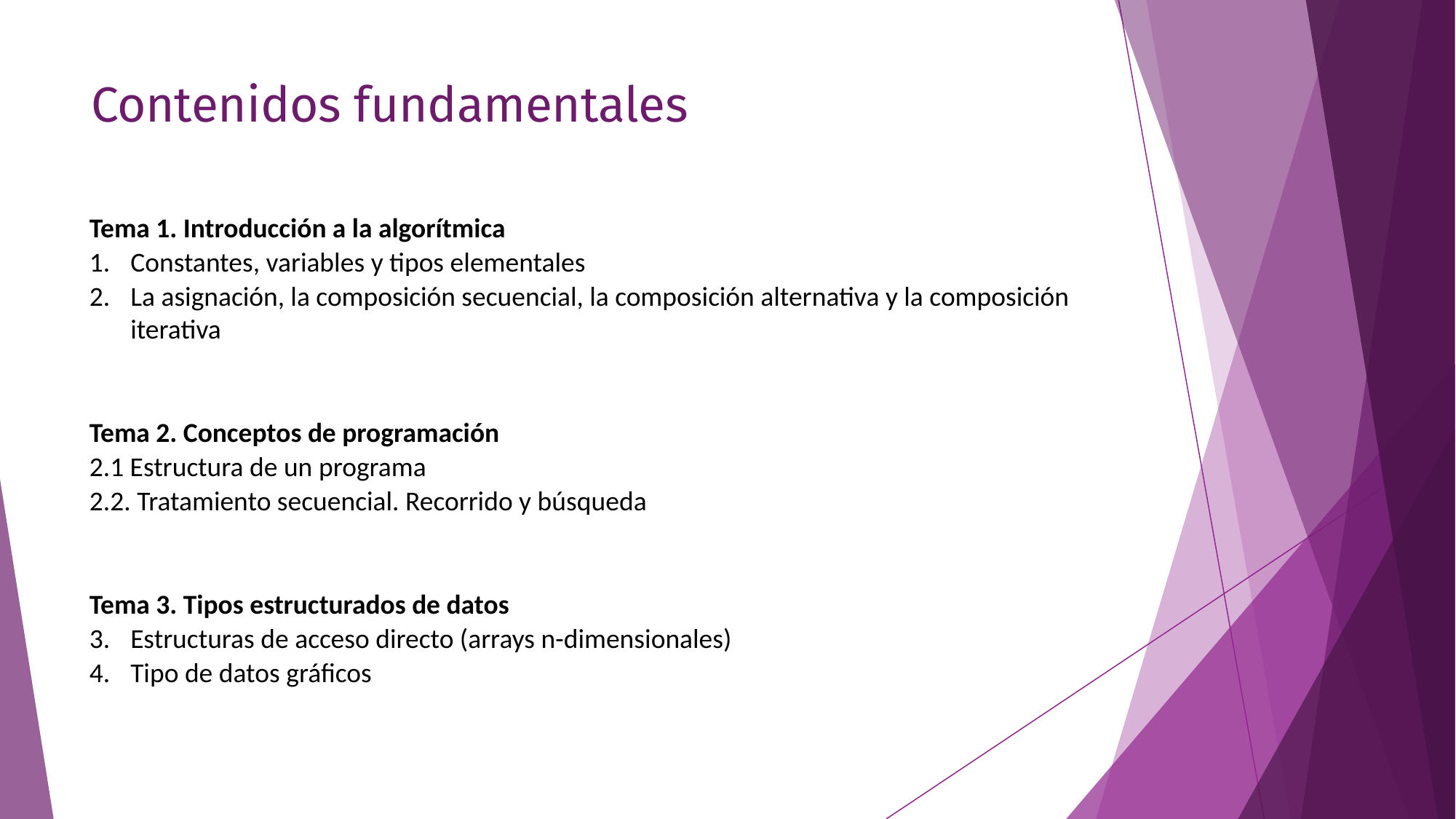

# Contenidos fundamentales
Tema 1. Introducción a la algorítmica
Constantes, variables y tipos elementales
La asignación, la composición secuencial, la composición alternativa y la composición iterativa

Tema 2. Conceptos de programación
2.1 Estructura de un programa
2.2. Tratamiento secuencial. Recorrido y búsqueda

Tema 3. Tipos estructurados de datos
Estructuras de acceso directo (arrays n-dimensionales)
Tipo de datos gráficos